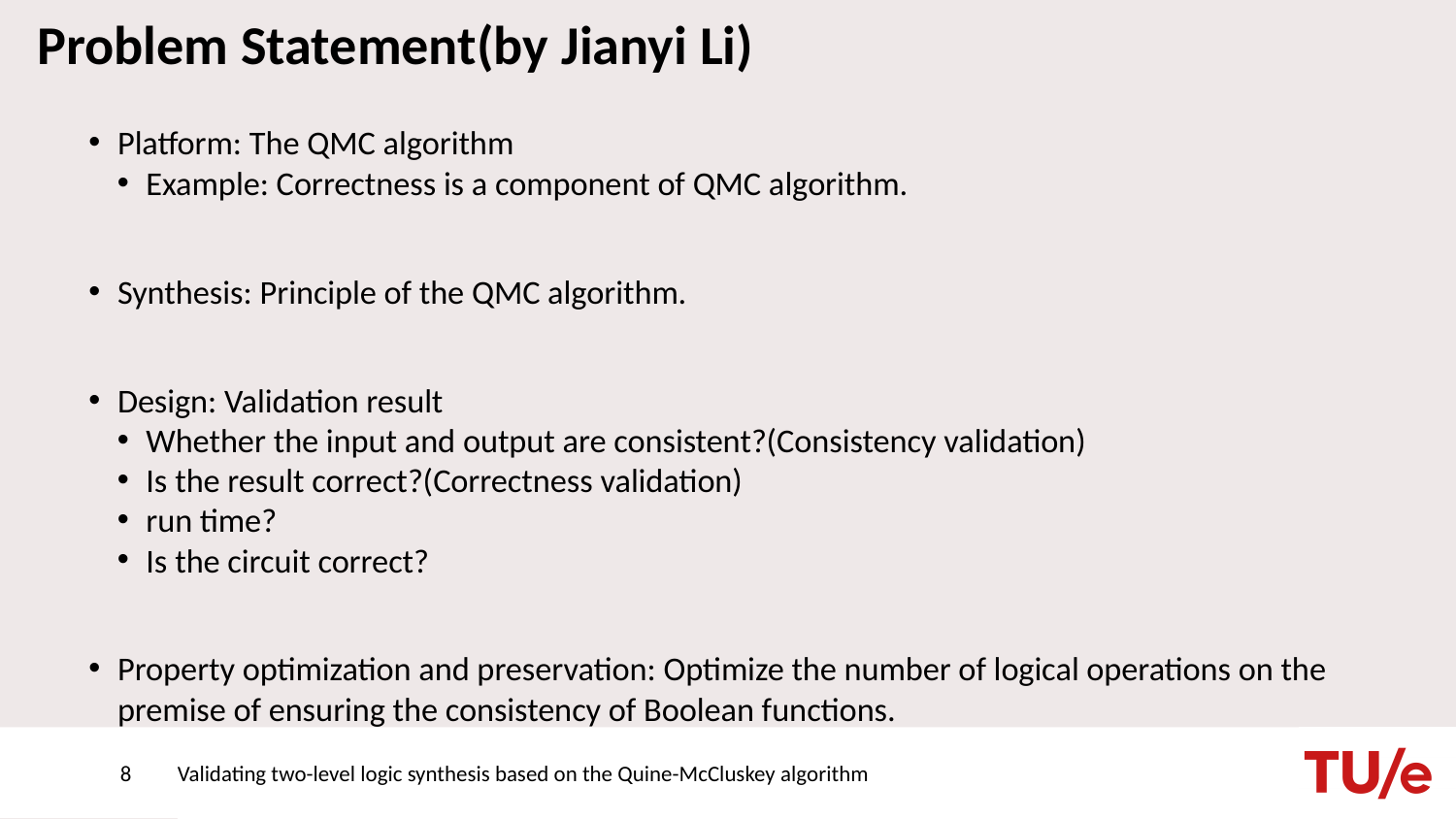

# Problem Statement(by Jianyi Li)

Platform: The QMC algorithm
Example: Correctness is a component of QMC algorithm.

Synthesis: Principle of the QMC algorithm.

Design: Validation result
Whether the input and output are consistent?(Consistency validation)
Is the result correct?(Correctness validation)
run time?
Is the circuit correct?

Property optimization and preservation: Optimize the number of logical operations on the premise of ensuring the consistency of Boolean functions.

8
Validating two-level logic synthesis based on the Quine-McCluskey algorithm